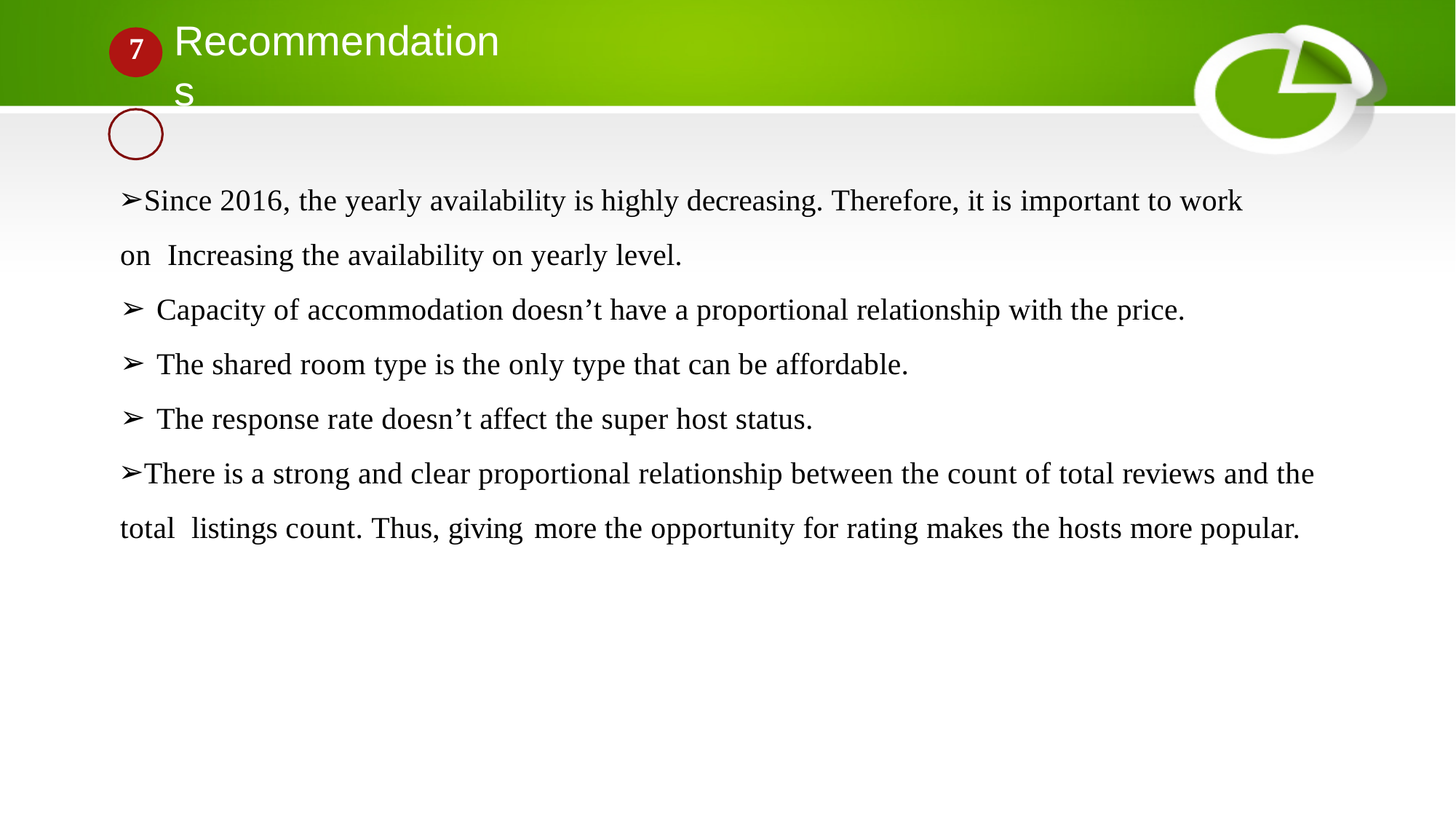

7

# Recommendations
Since 2016, the yearly availability is highly decreasing. Therefore, it is important to work on  Increasing the availability on yearly level.
Capacity of accommodation doesn’t have a proportional relationship with the price.
The shared room type is the only type that can be affordable.
The response rate doesn’t affect the super host status.
There is a strong and clear proportional relationship between the count of total reviews and the total  listings count. Thus, giving more the opportunity for rating makes the hosts more popular.